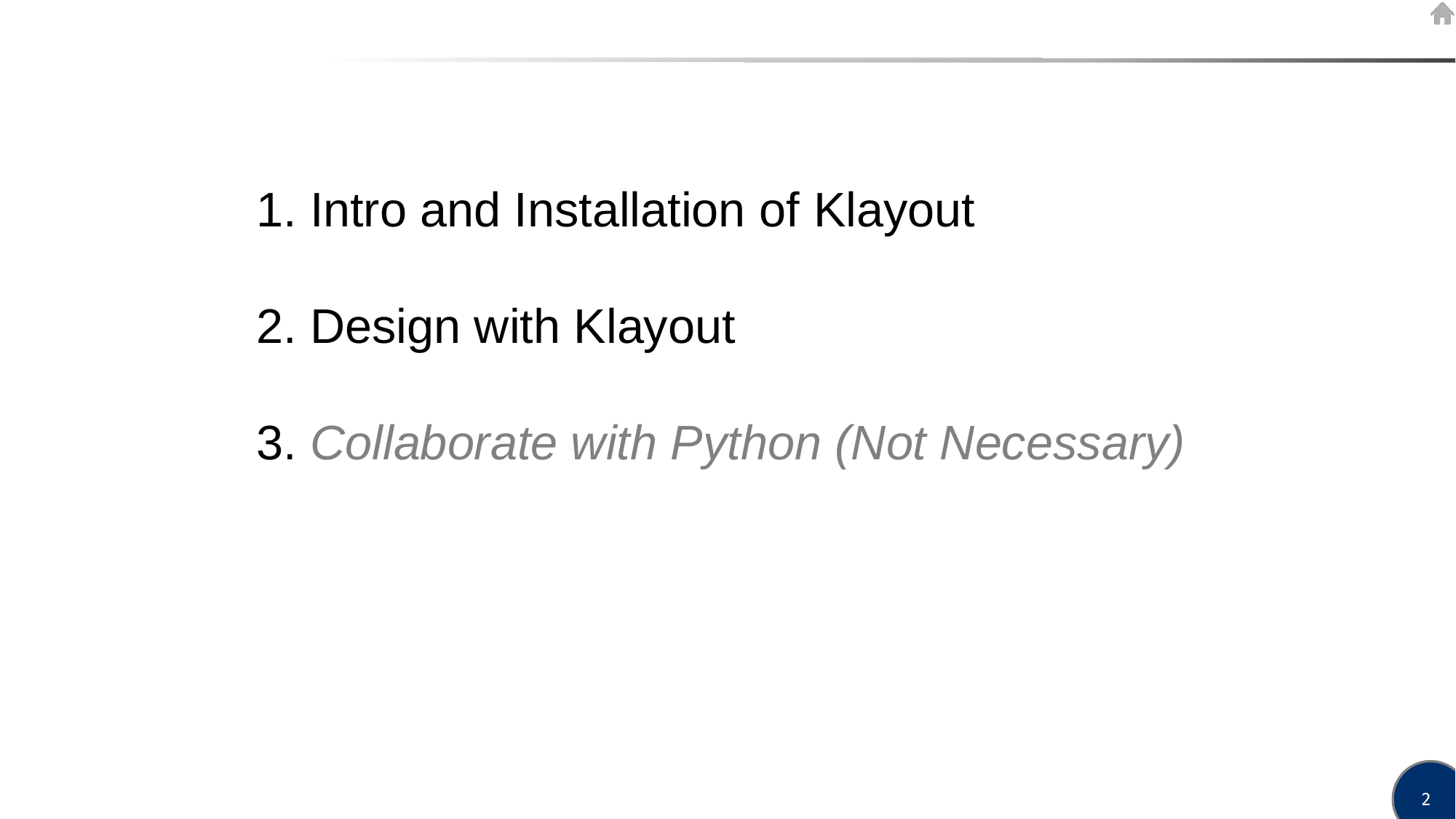

1. Intro and Installation of Klayout

2. Design with Klayout

3. Collaborate with Python (Not Necessary)
2